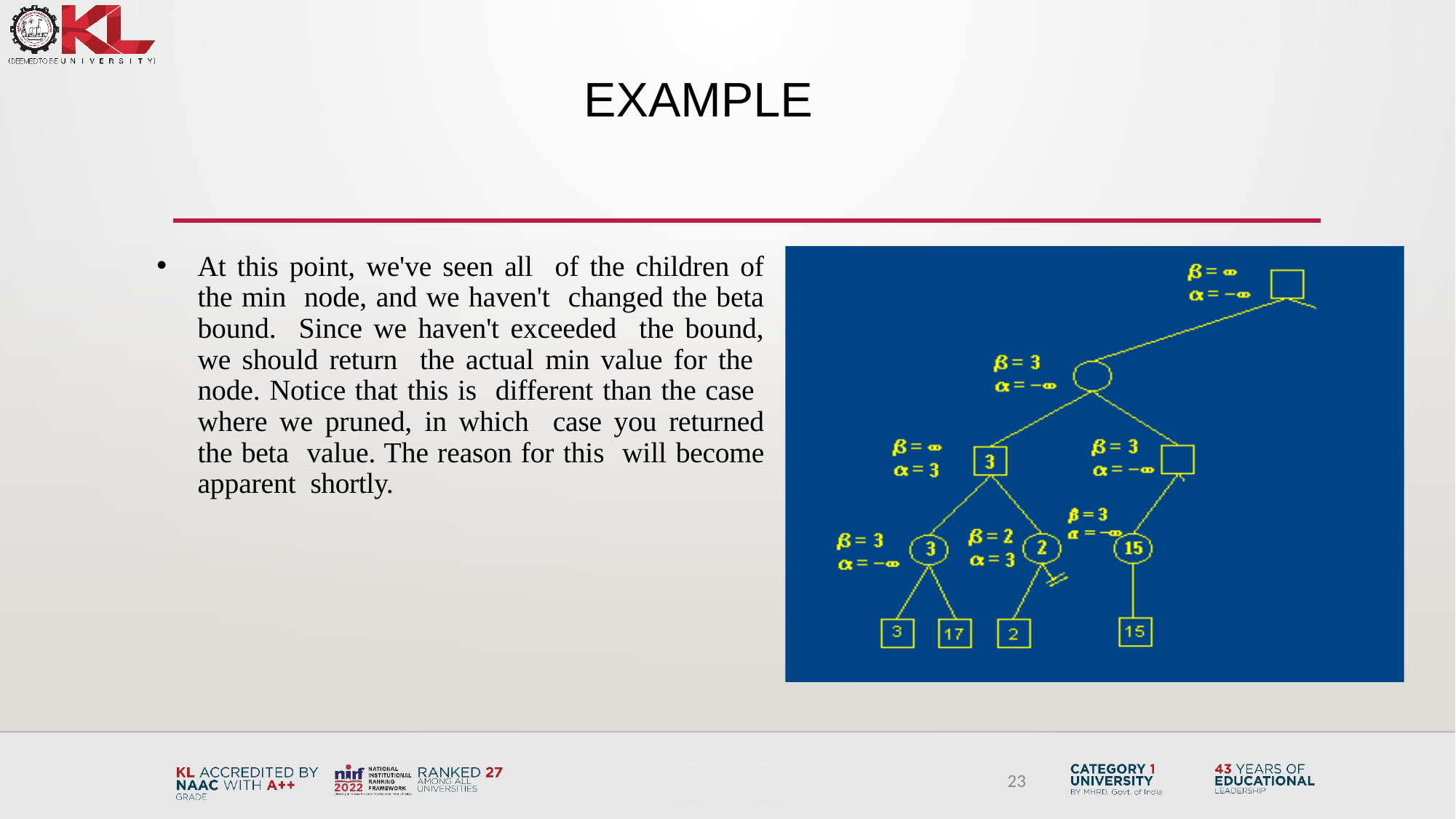

# Example
At this point, we've seen all  of the children of the min  node, and we haven't  changed the beta bound.  Since we haven't exceeded  the bound, we should return  the actual min value for the  node. Notice that this is  different than the case  where we pruned, in which  case you returned the beta  value. The reason for this  will become apparent  shortly.

23